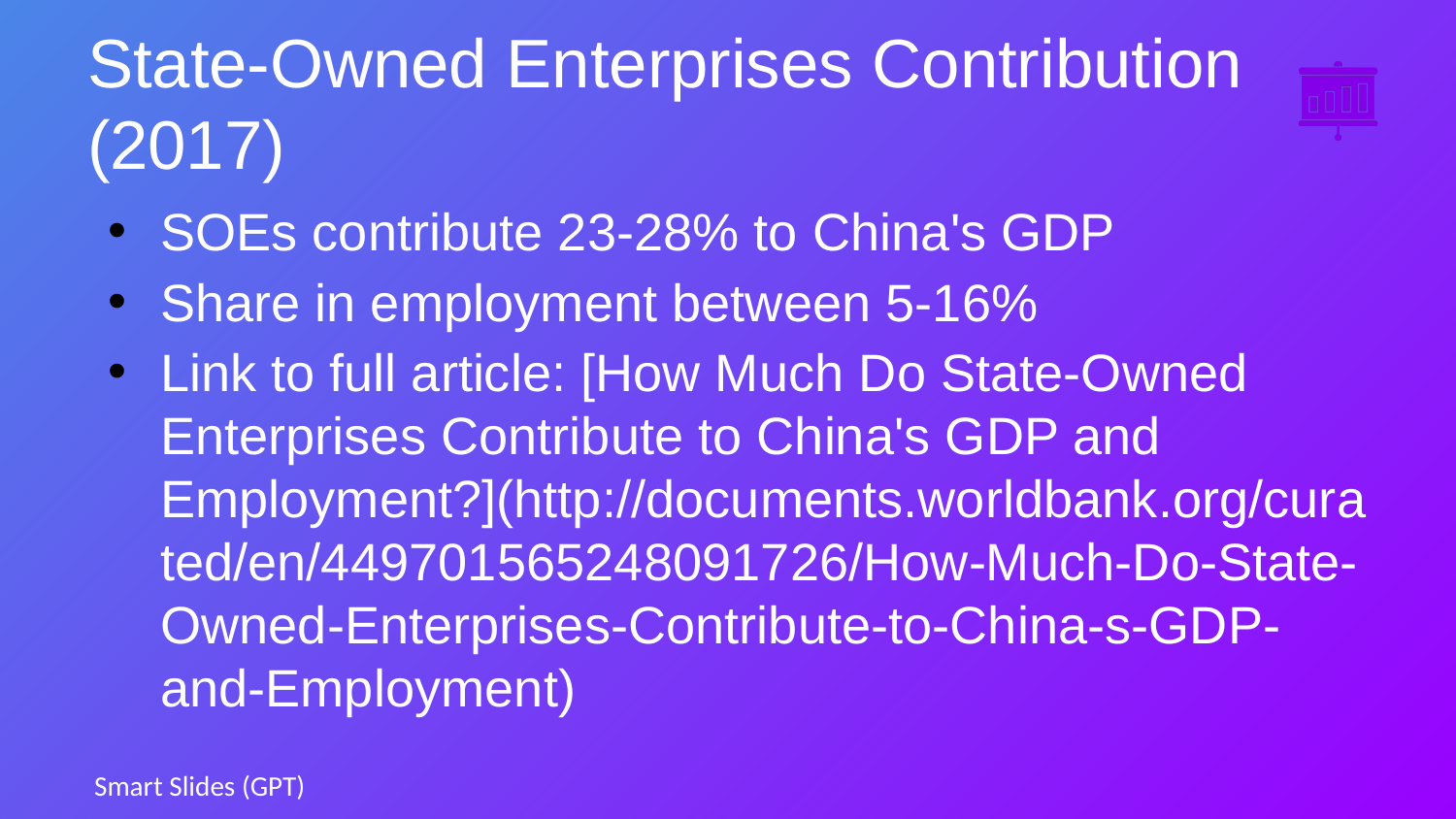

# State-Owned Enterprises Contribution (2017)
SOEs contribute 23-28% to China's GDP
Share in employment between 5-16%
Link to full article: [How Much Do State-Owned Enterprises Contribute to China's GDP and Employment?](http://documents.worldbank.org/curated/en/449701565248091726/How-Much-Do-State-Owned-Enterprises-Contribute-to-China-s-GDP-and-Employment)